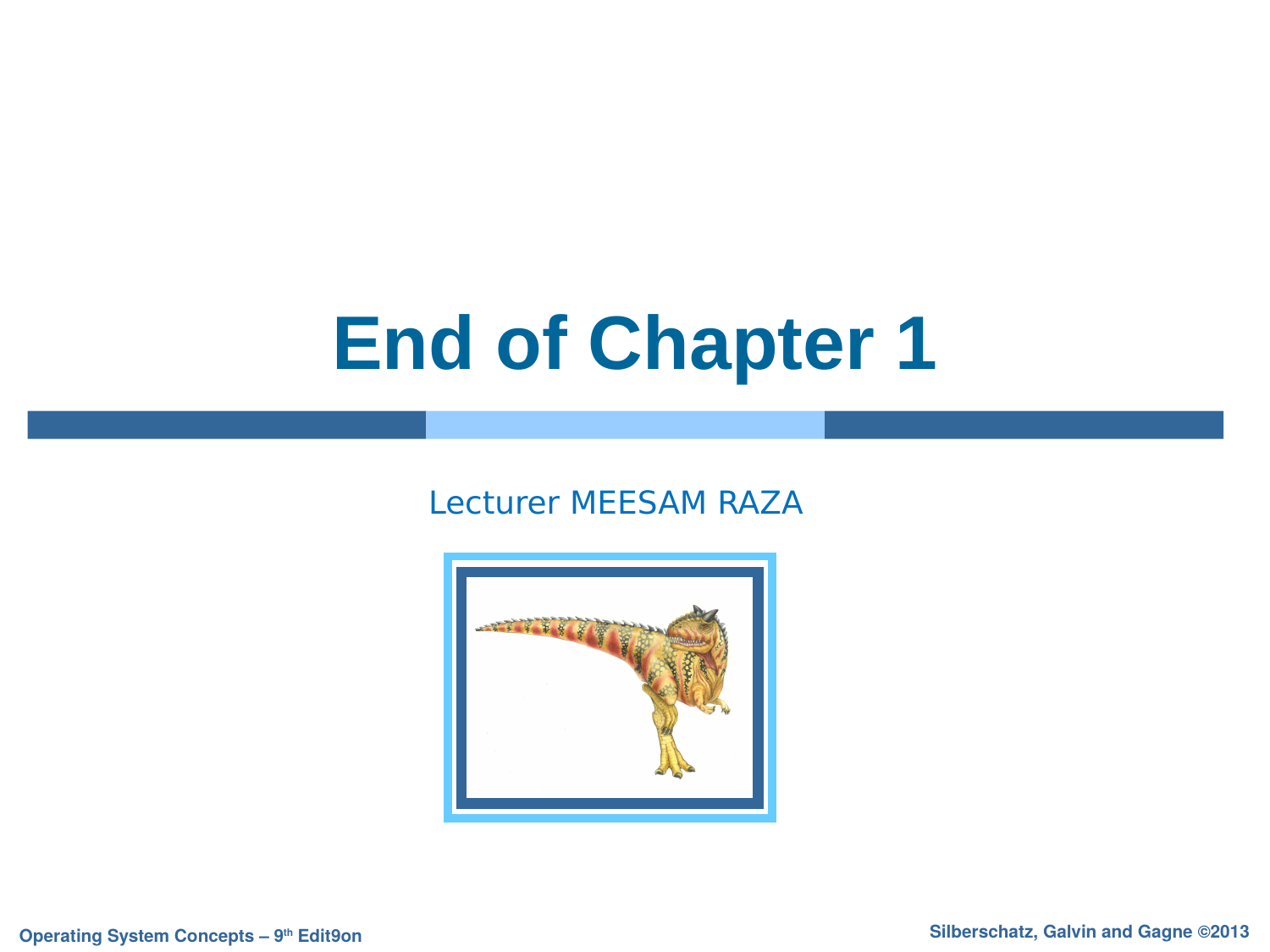

# End of Chapter 1
Lecturer MEESAM RAZA